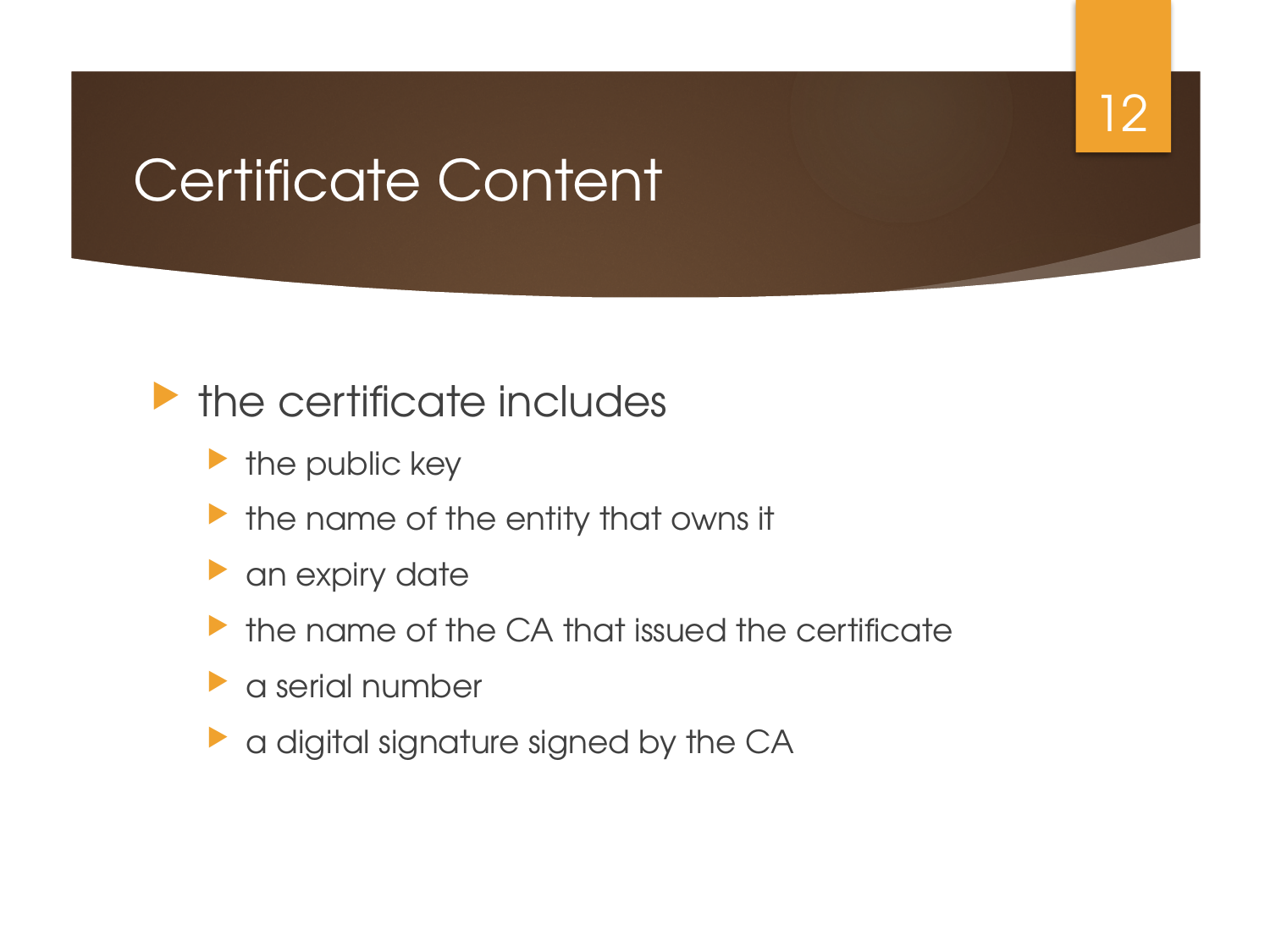

12
# Certificate Content
the certificate includes
the public key
the name of the entity that owns it
an expiry date
the name of the CA that issued the certificate
a serial number
a digital signature signed by the CA